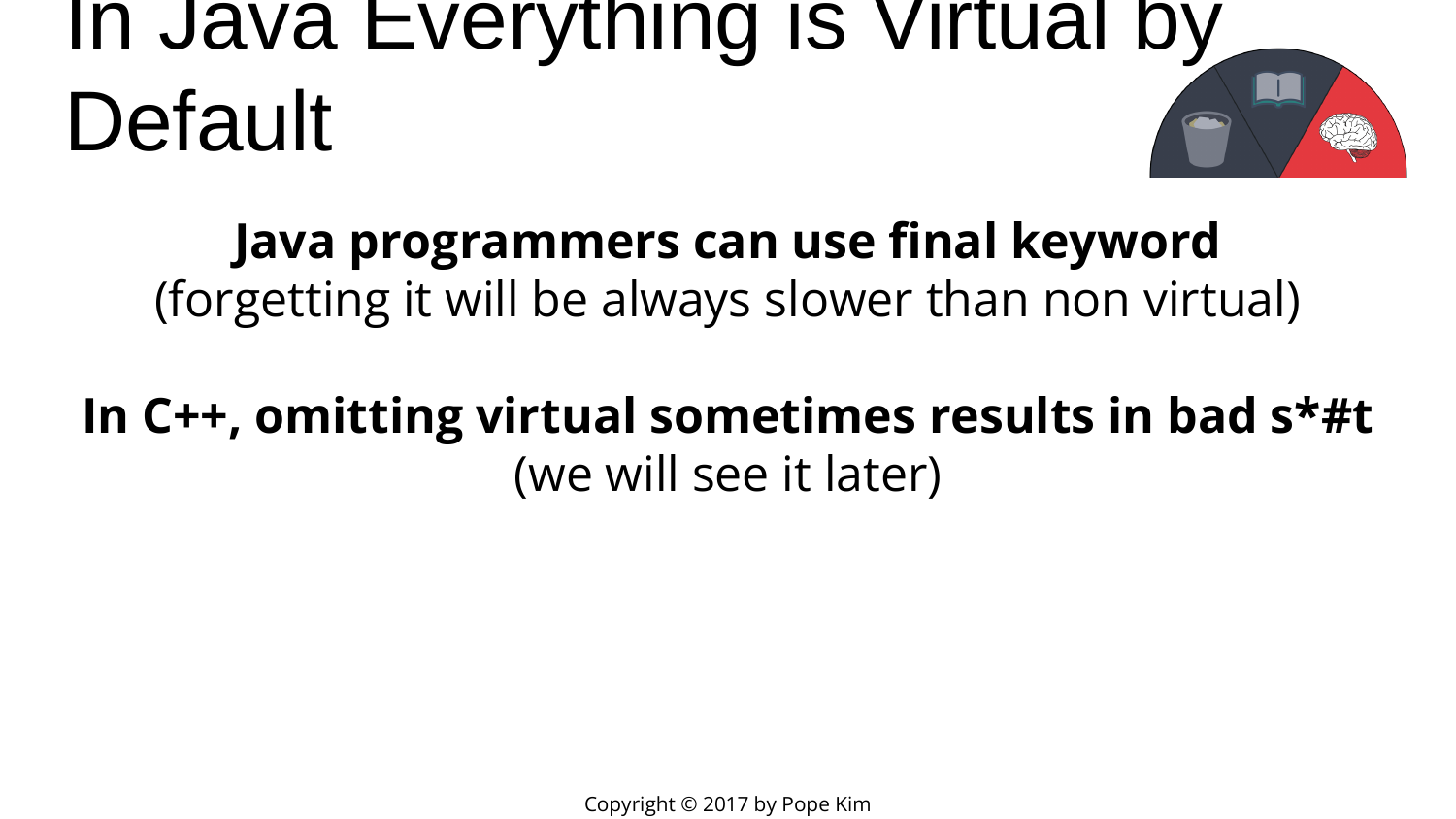

# In Java Everything is Virtual by Default
Java programmers can use final keyword
(forgetting it will be always slower than non virtual)
In C++, omitting virtual sometimes results in bad s*#t
(we will see it later)